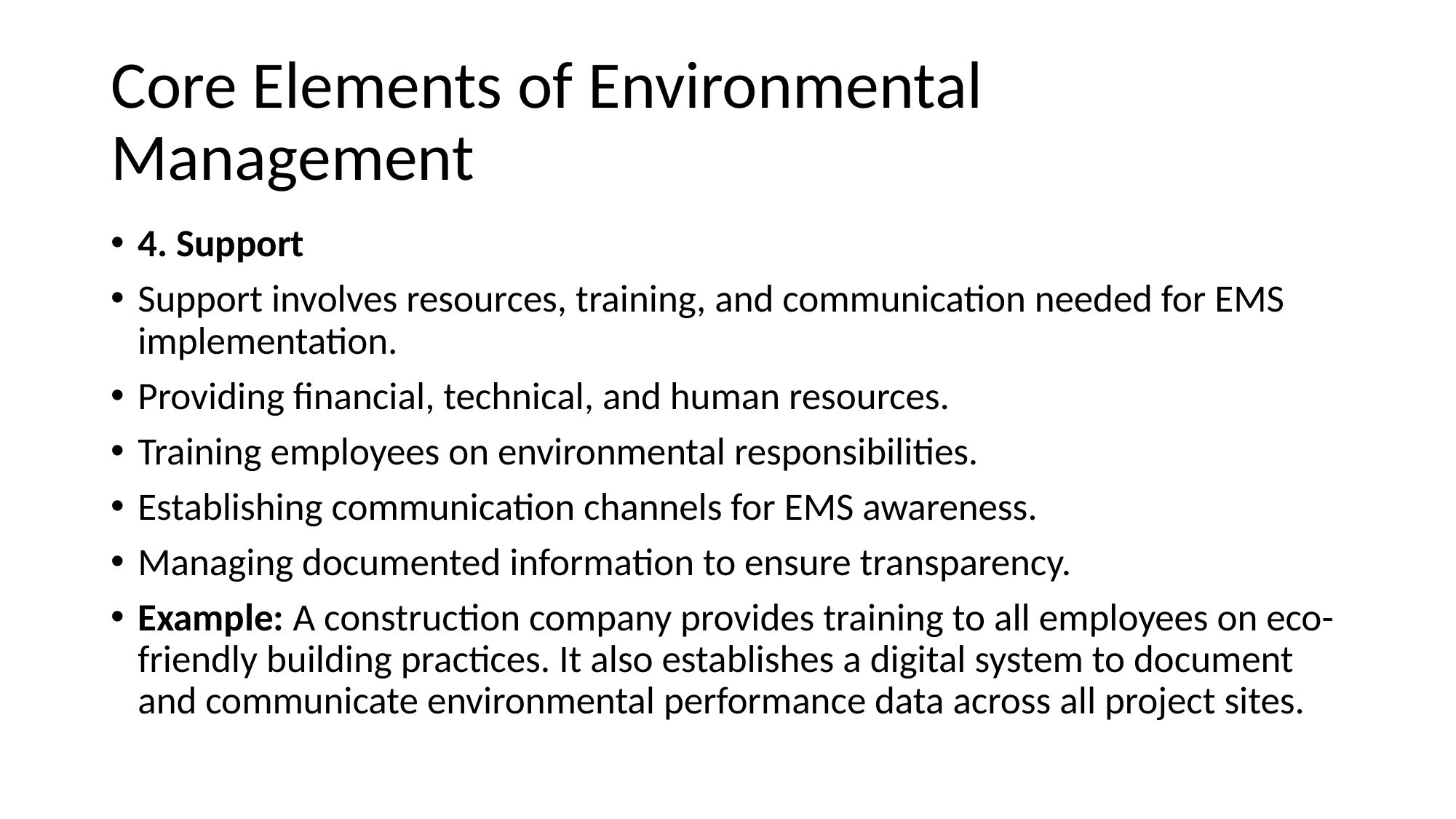

# Core Elements of Environmental Management
4. Support
Support involves resources, training, and communication needed for EMS implementation.
Providing financial, technical, and human resources.
Training employees on environmental responsibilities.
Establishing communication channels for EMS awareness.
Managing documented information to ensure transparency.
Example: A construction company provides training to all employees on eco-friendly building practices. It also establishes a digital system to document and communicate environmental performance data across all project sites.